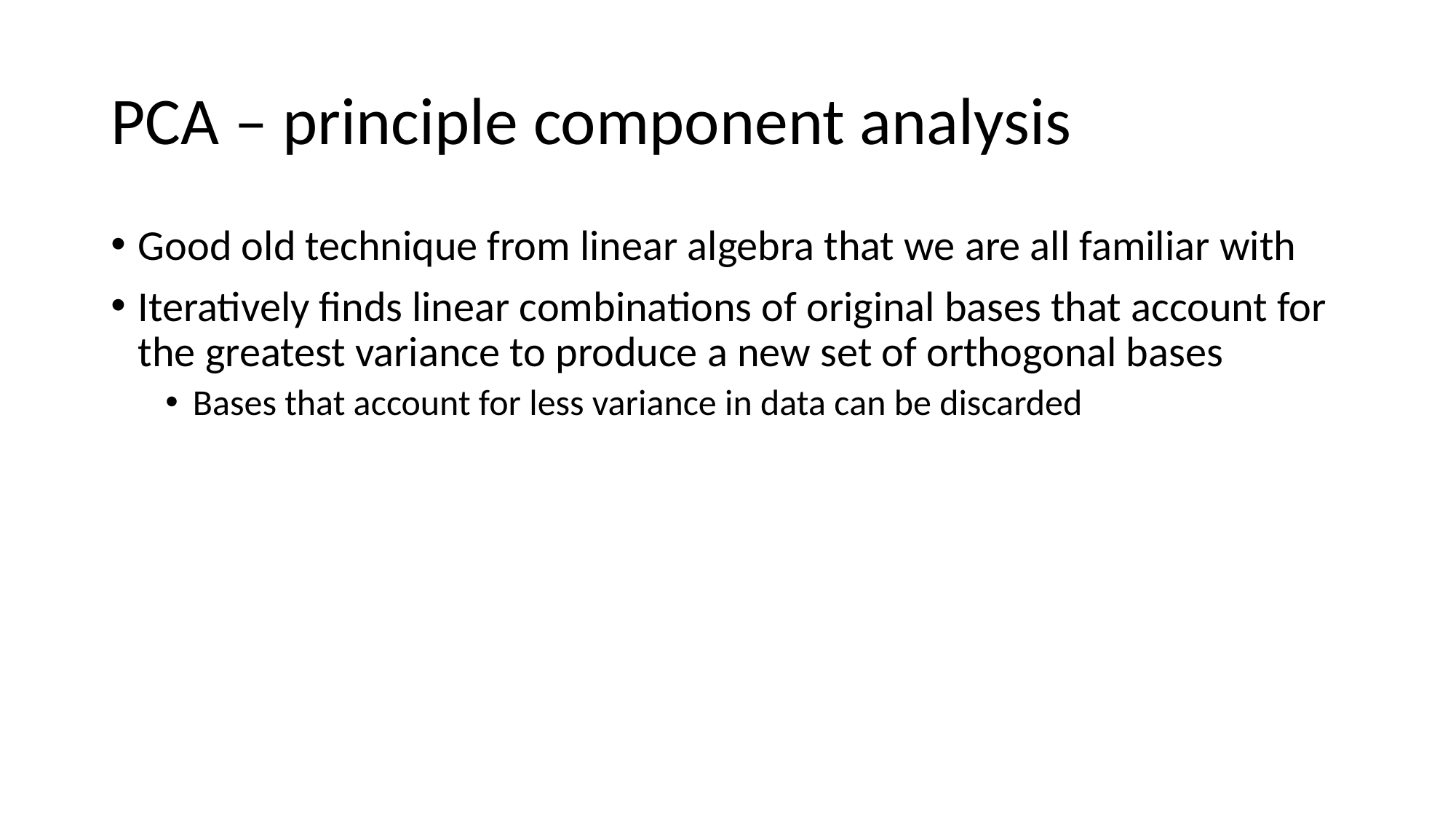

# PCA – principle component analysis
Good old technique from linear algebra that we are all familiar with
Iteratively finds linear combinations of original bases that account for the greatest variance to produce a new set of orthogonal bases
Bases that account for less variance in data can be discarded